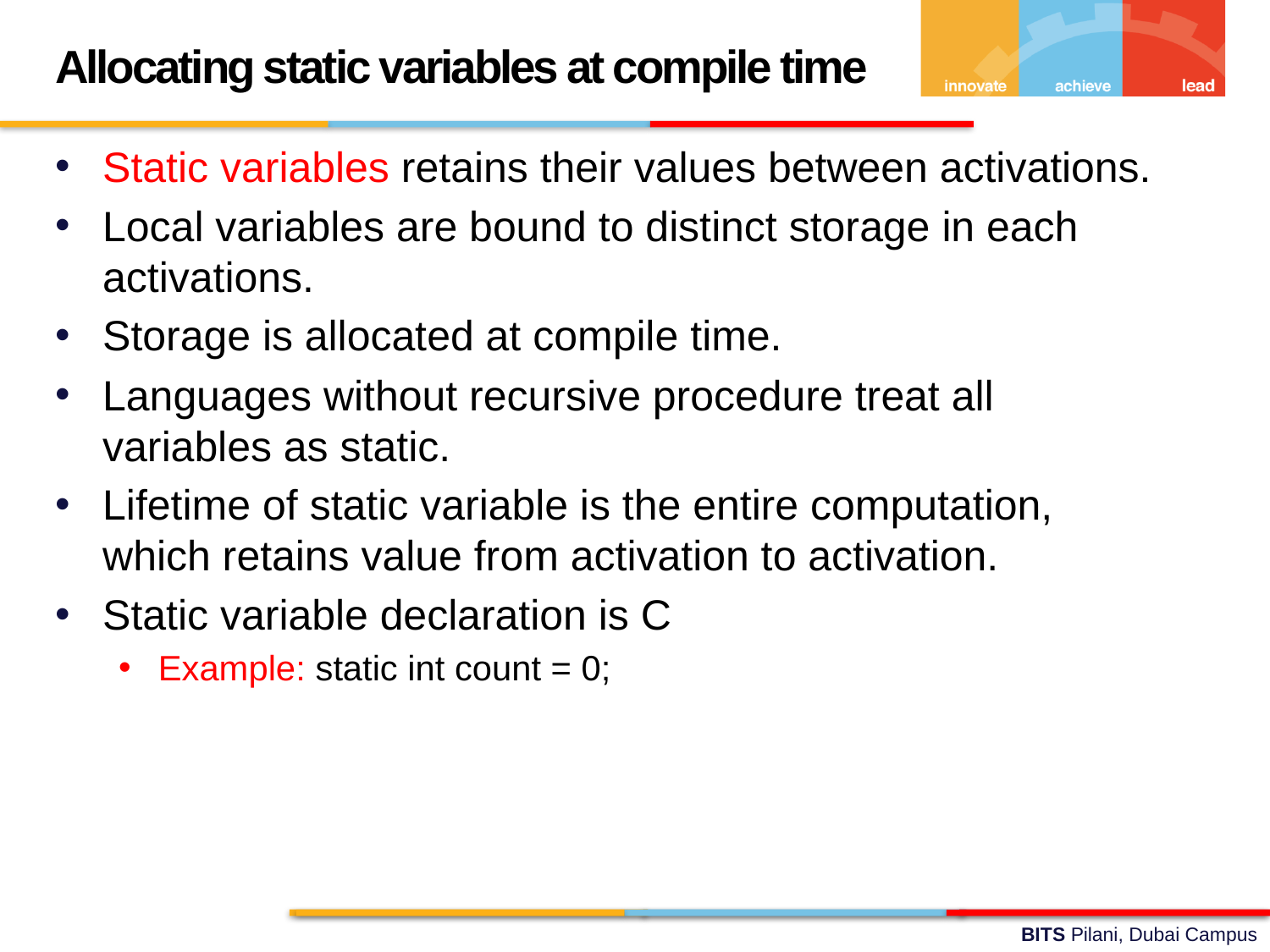

Allocating static variables at compile time
Static variables retains their values between activations.
Local variables are bound to distinct storage in each activations.
Storage is allocated at compile time.
Languages without recursive procedure treat all variables as static.
Lifetime of static variable is the entire computation, which retains value from activation to activation.
Static variable declaration is C
Example: static int count = 0;